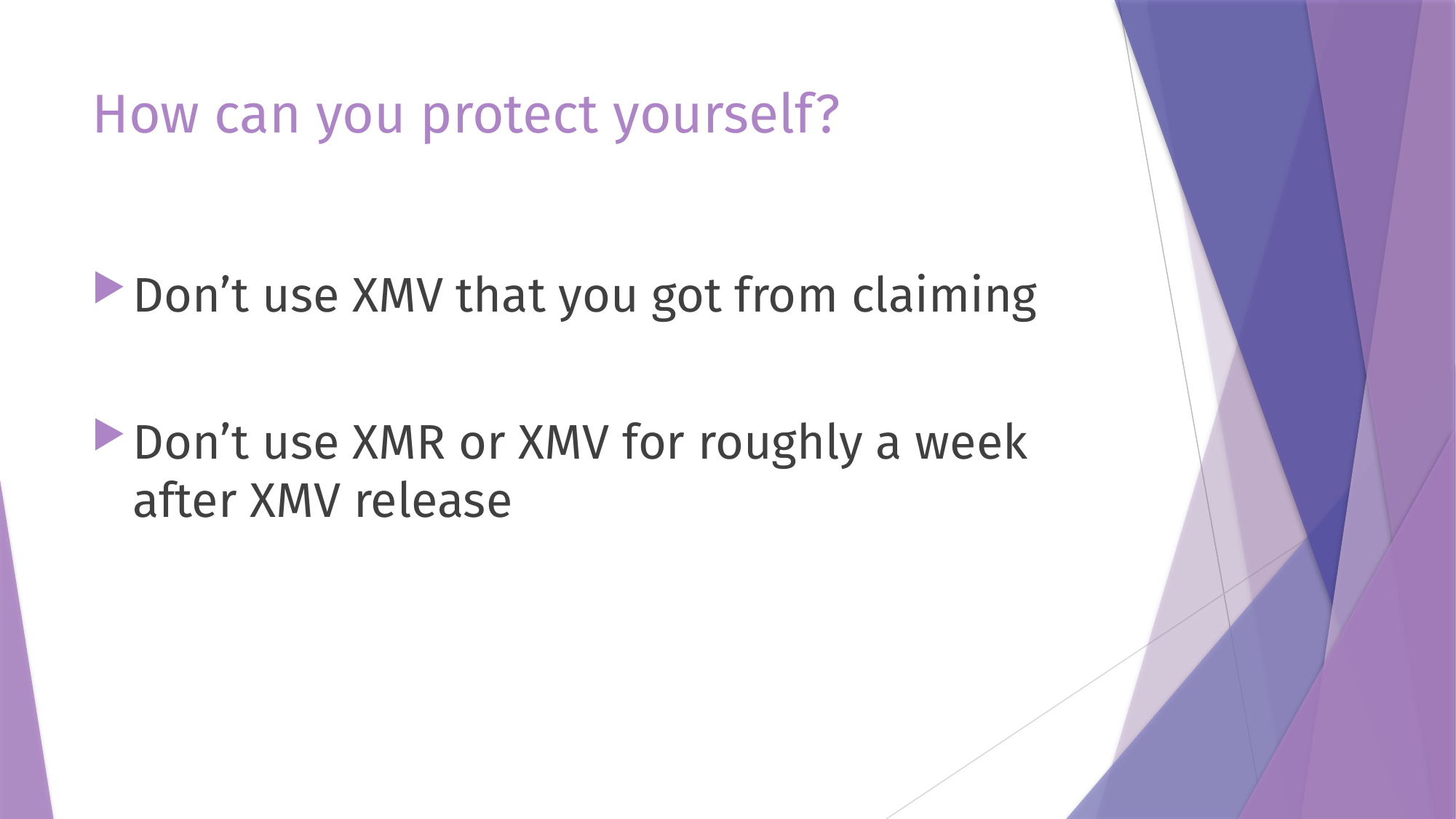

# How can you protect yourself?
Don’t use XMV that you got from claiming

Don’t use XMR or XMV for roughly a week after XMV release